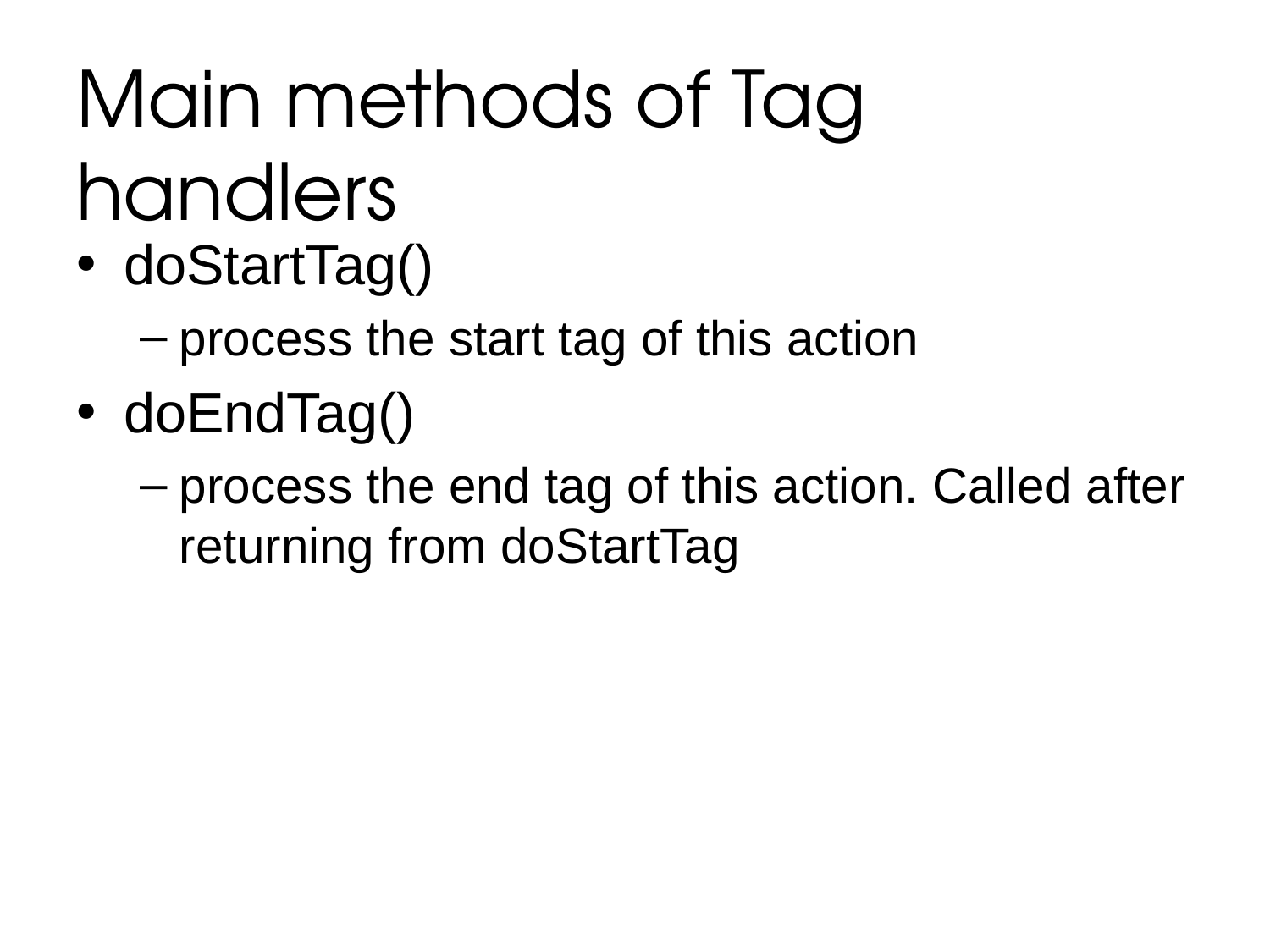

# Main methods of Tag handlers
doStartTag()
process the start tag of this action
doEndTag()
process the end tag of this action. Called after returning from doStartTag